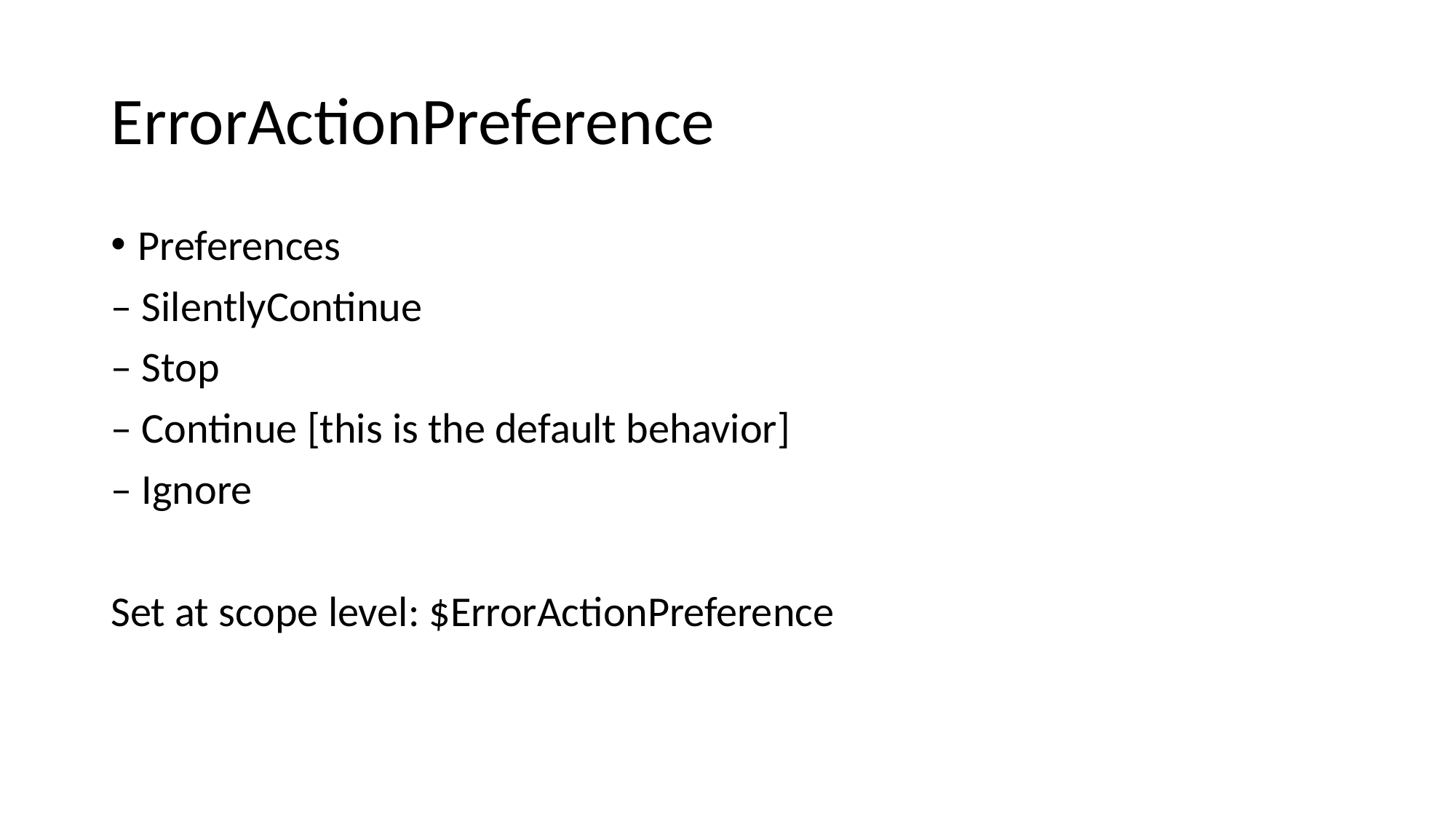

# ErrorActionPreference
Preferences
– SilentlyContinue
– Stop
– Continue [this is the default behavior]
– Ignore

Set at scope level: $ErrorActionPreference